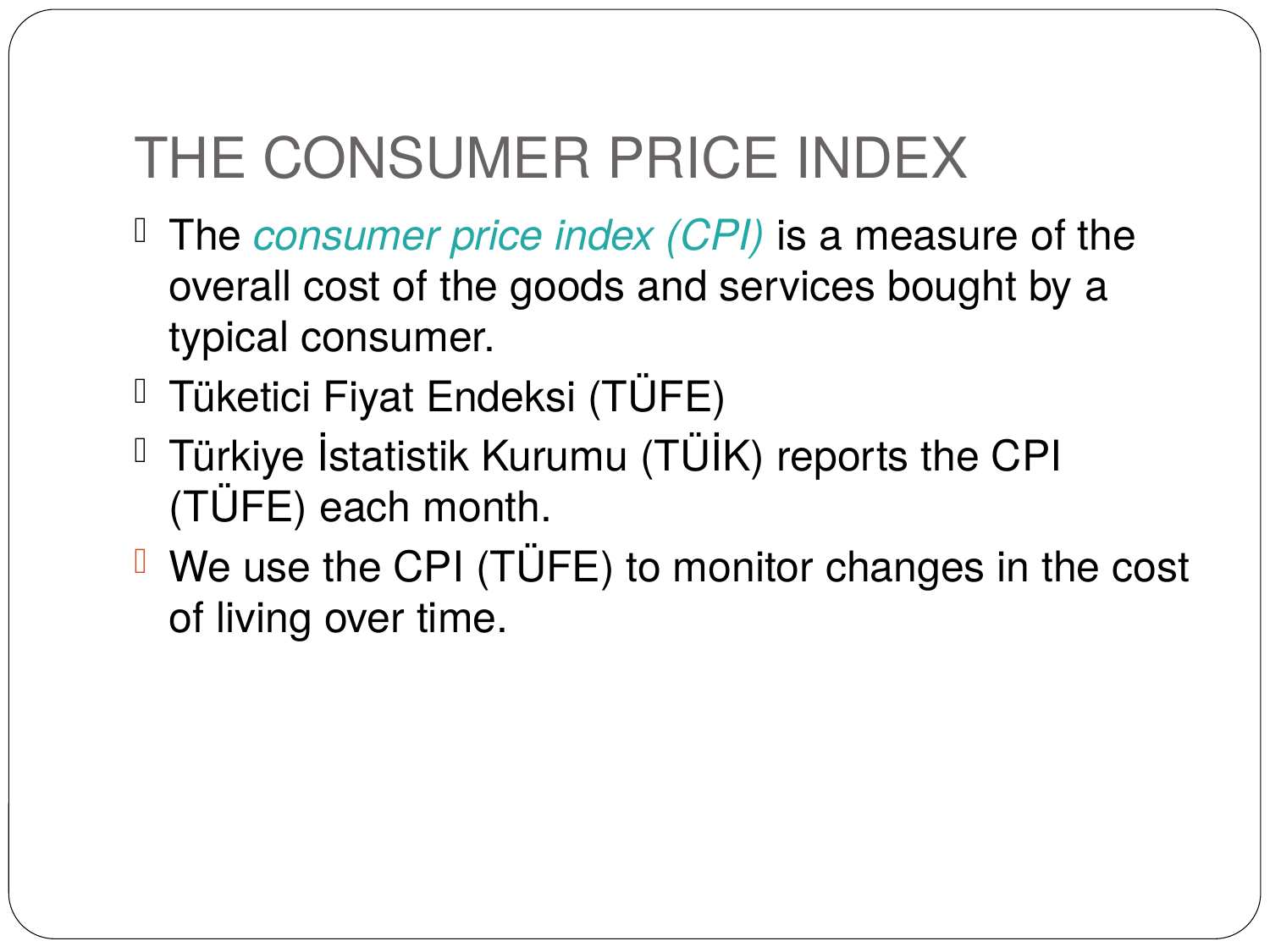

# THE CONSUMER PRICE INDEX
The consumer price index (CPI) is a measure of the overall cost of the goods and services bought by a typical consumer.
Tüketici Fiyat Endeksi (TÜFE)
Türkiye İstatistik Kurumu (TÜİK) reports the CPI (TÜFE) each month.
We use the CPI (TÜFE) to monitor changes in the cost of living over time.